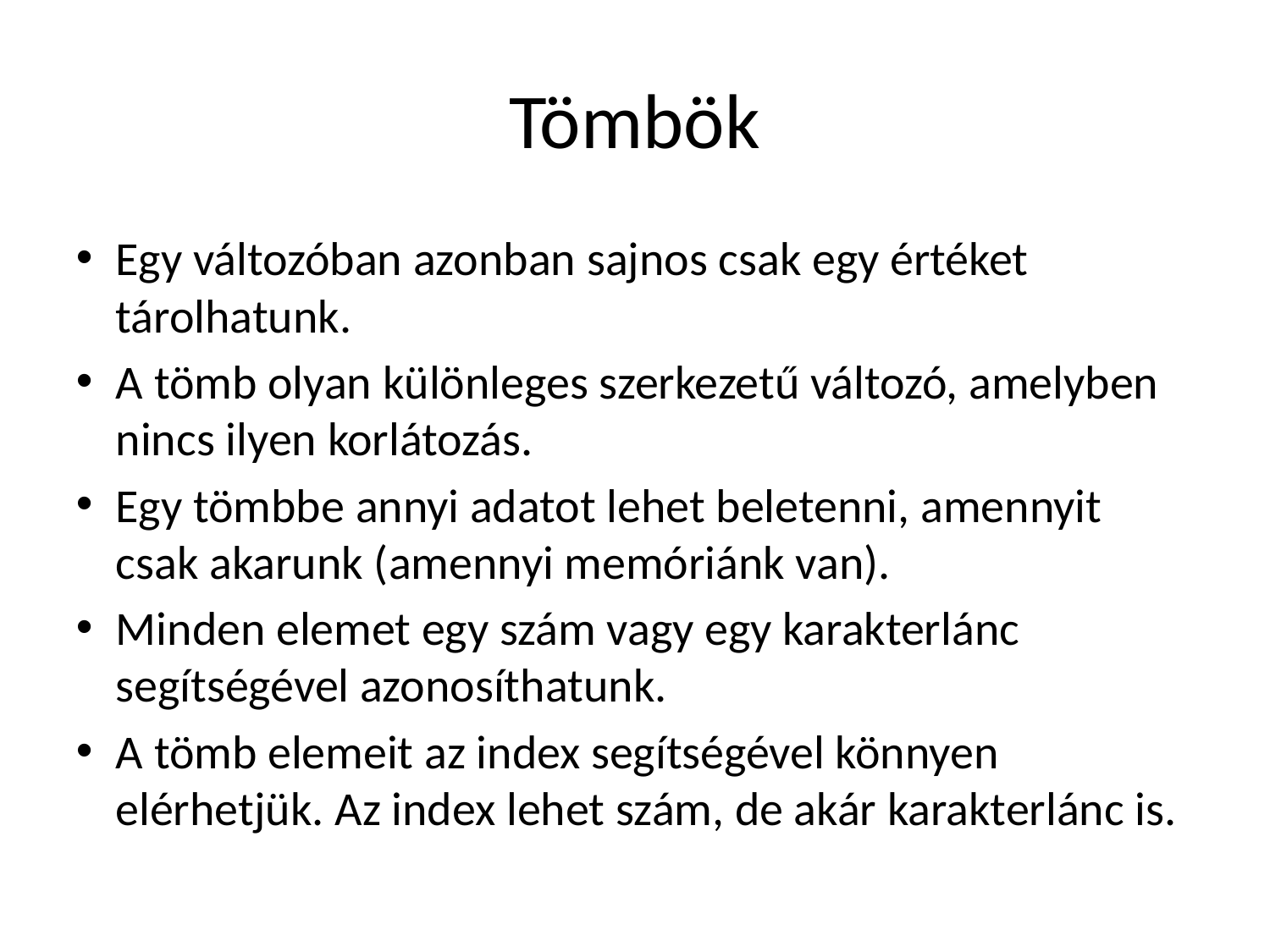

Tömbök
Egy változóban azonban sajnos csak egy értéket tárolhatunk.
A tömb olyan különleges szerkezetű változó, amelyben nincs ilyen korlátozás.
Egy tömbbe annyi adatot lehet beletenni, amennyit csak akarunk (amennyi memóriánk van).
Minden elemet egy szám vagy egy karakterlánc segítségével azonosíthatunk.
A tömb elemeit az index segítségével könnyen elérhetjük. Az index lehet szám, de akár karakterlánc is.